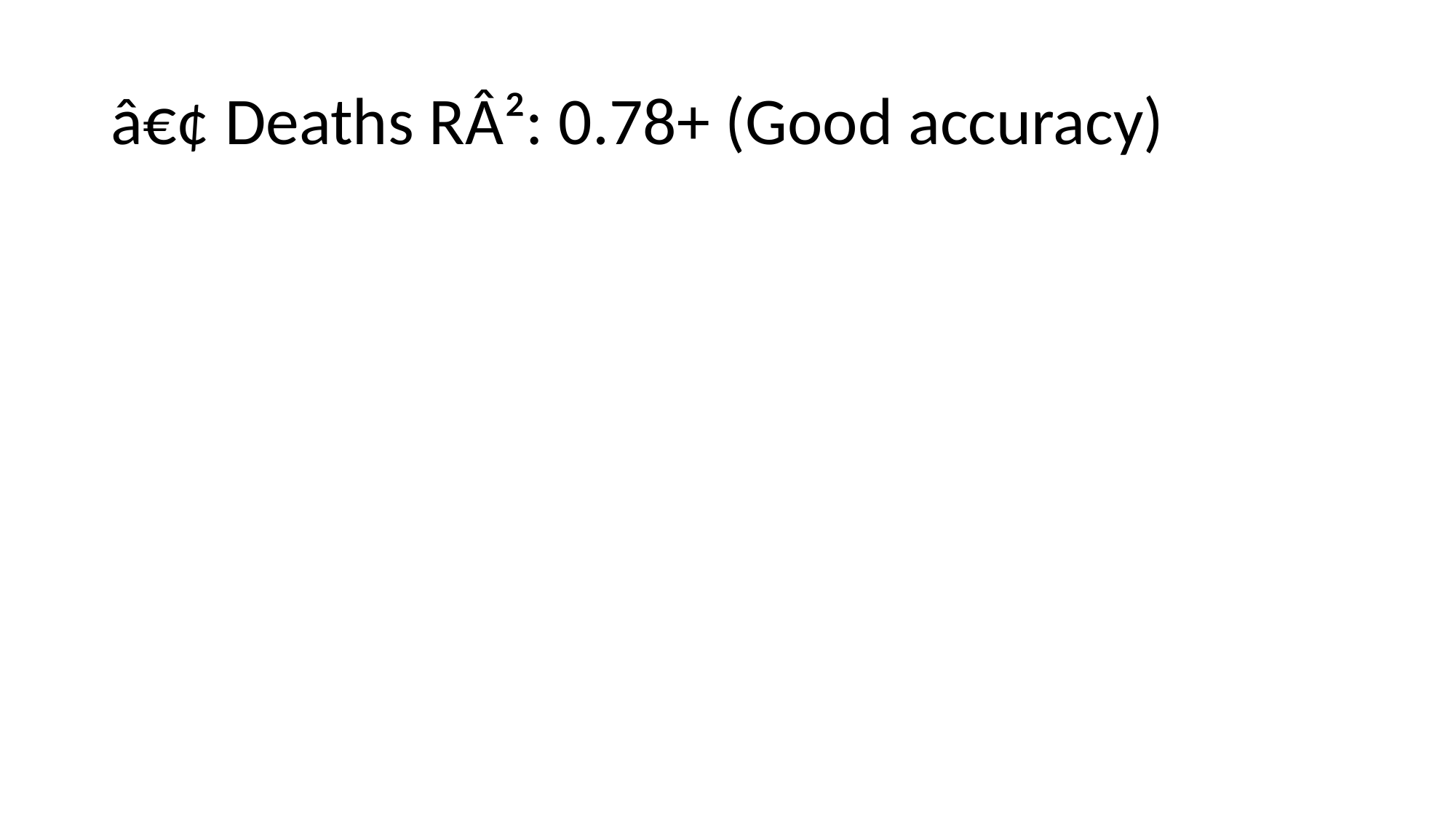

# â€¢ Deaths RÂ²: 0.78+ (Good accuracy)